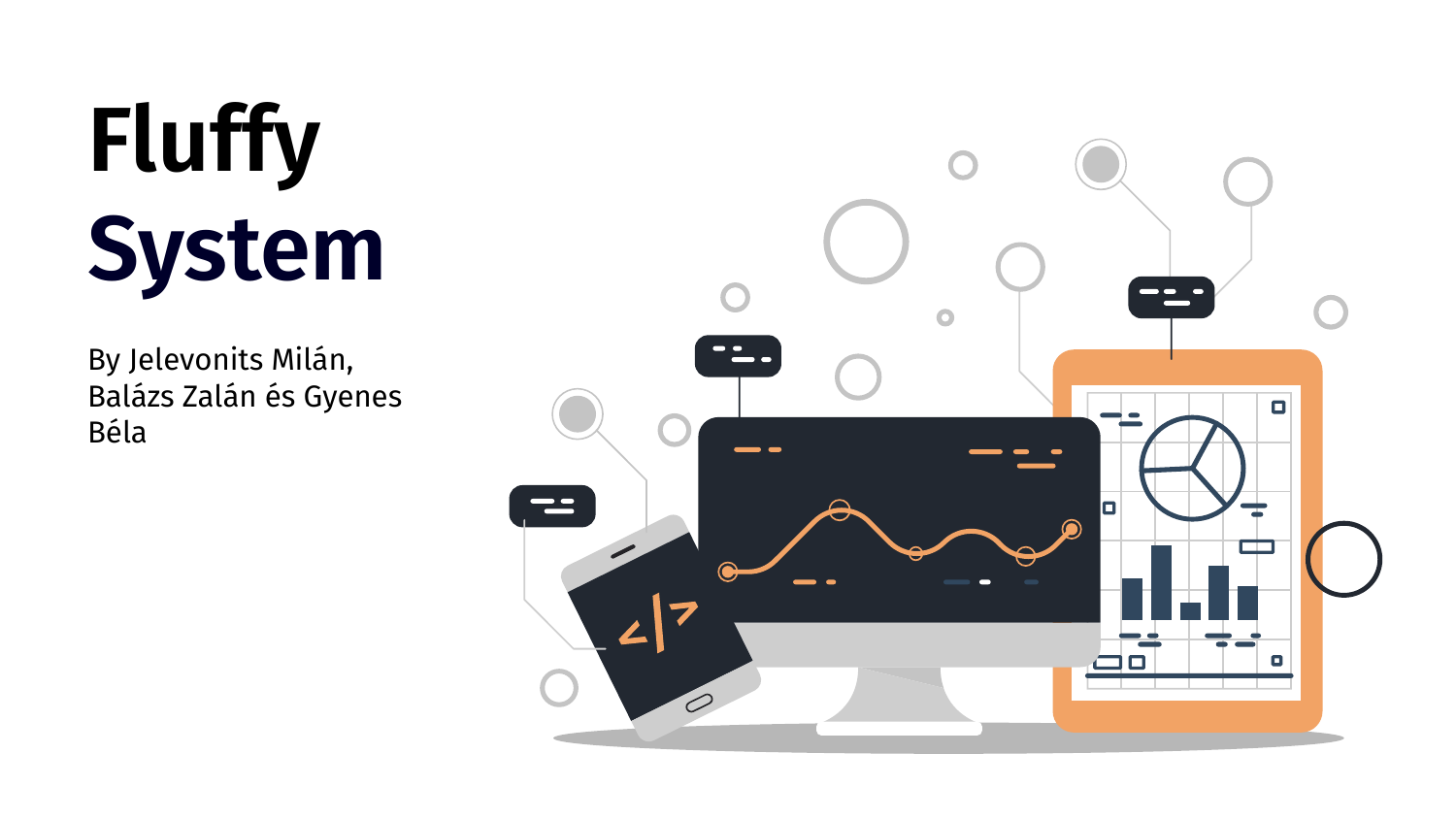

Fluffy
System

By Jelevonits Milán, Balázs Zalán és Gyenes Béla